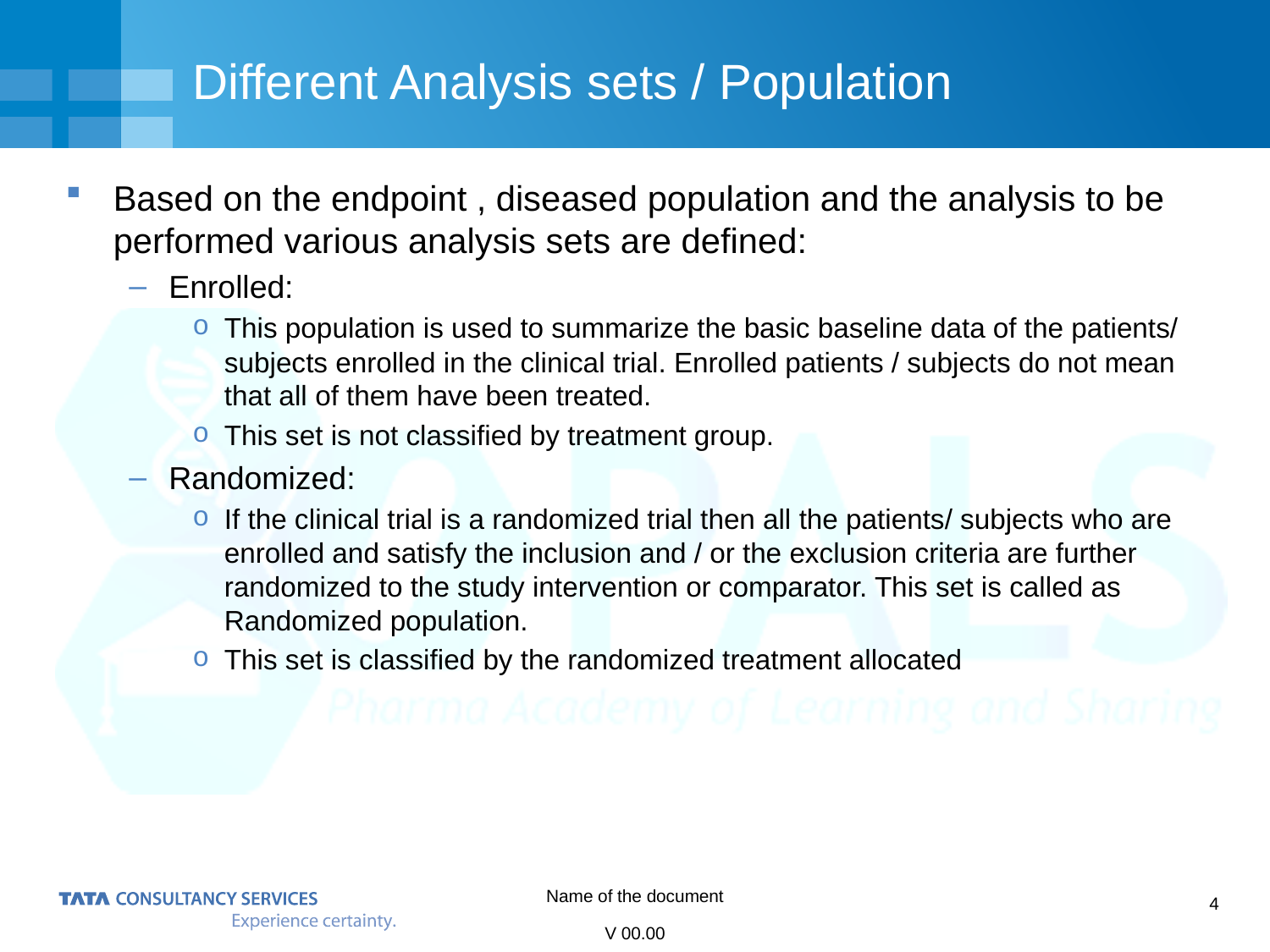

# Different Analysis sets / Population
Based on the endpoint , diseased population and the analysis to be performed various analysis sets are defined:
Enrolled:
This population is used to summarize the basic baseline data of the patients/ subjects enrolled in the clinical trial. Enrolled patients / subjects do not mean that all of them have been treated.
This set is not classified by treatment group.
Randomized:
If the clinical trial is a randomized trial then all the patients/ subjects who are enrolled and satisfy the inclusion and / or the exclusion criteria are further randomized to the study intervention or comparator. This set is called as Randomized population.
This set is classified by the randomized treatment allocated